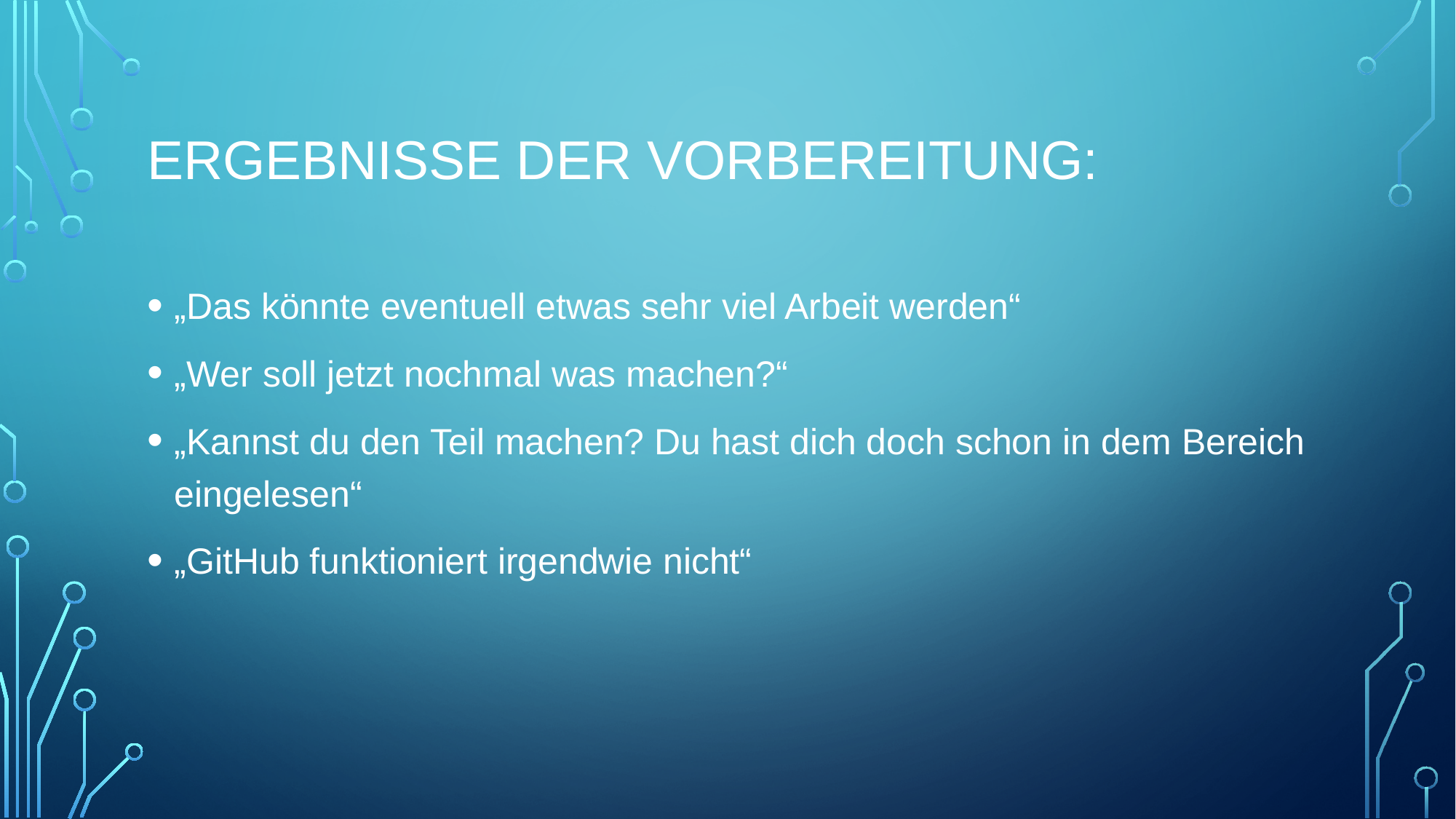

# Ergebnisse der Vorbereitung:
„Das könnte eventuell etwas sehr viel Arbeit werden“
„Wer soll jetzt nochmal was machen?“
„Kannst du den Teil machen? Du hast dich doch schon in dem Bereich eingelesen“
„GitHub funktioniert irgendwie nicht“